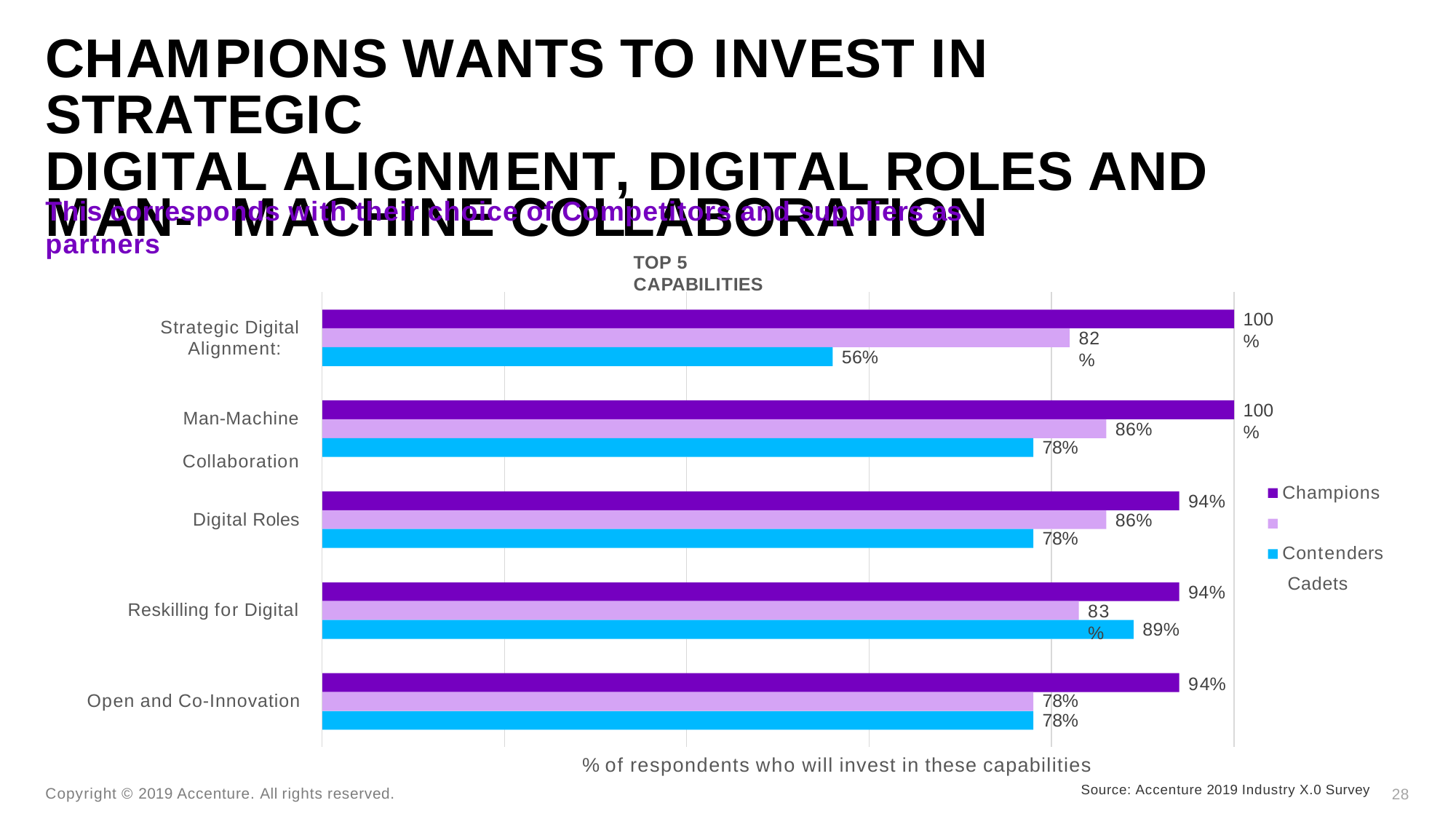

# CHAMPIONS WANTS TO INVEST IN STRATEGIC
DIGITAL ALIGNMENT, DIGITAL ROLES AND MAN-  MACHINE COLLABORATION
This corresponds with their choice of Competitors and suppliers as partners
TOP 5 CAPABILITIES

100%
Strategic Digital  Alignment:
82%
56%
100%
Man-Machine  Collaboration
86%
78%
Champions  Contenders  Cadets
94%

Digital Roles
86%

78%

94%
Reskilling for Digital
83%
89%

94%
Open and Co-Innovation
78%
78%
% of respondents who will invest in these capabilities
Source: Accenture 2019 Industry X.0 Survey
Copyright © 2019 Accenture. All rights reserved.
28